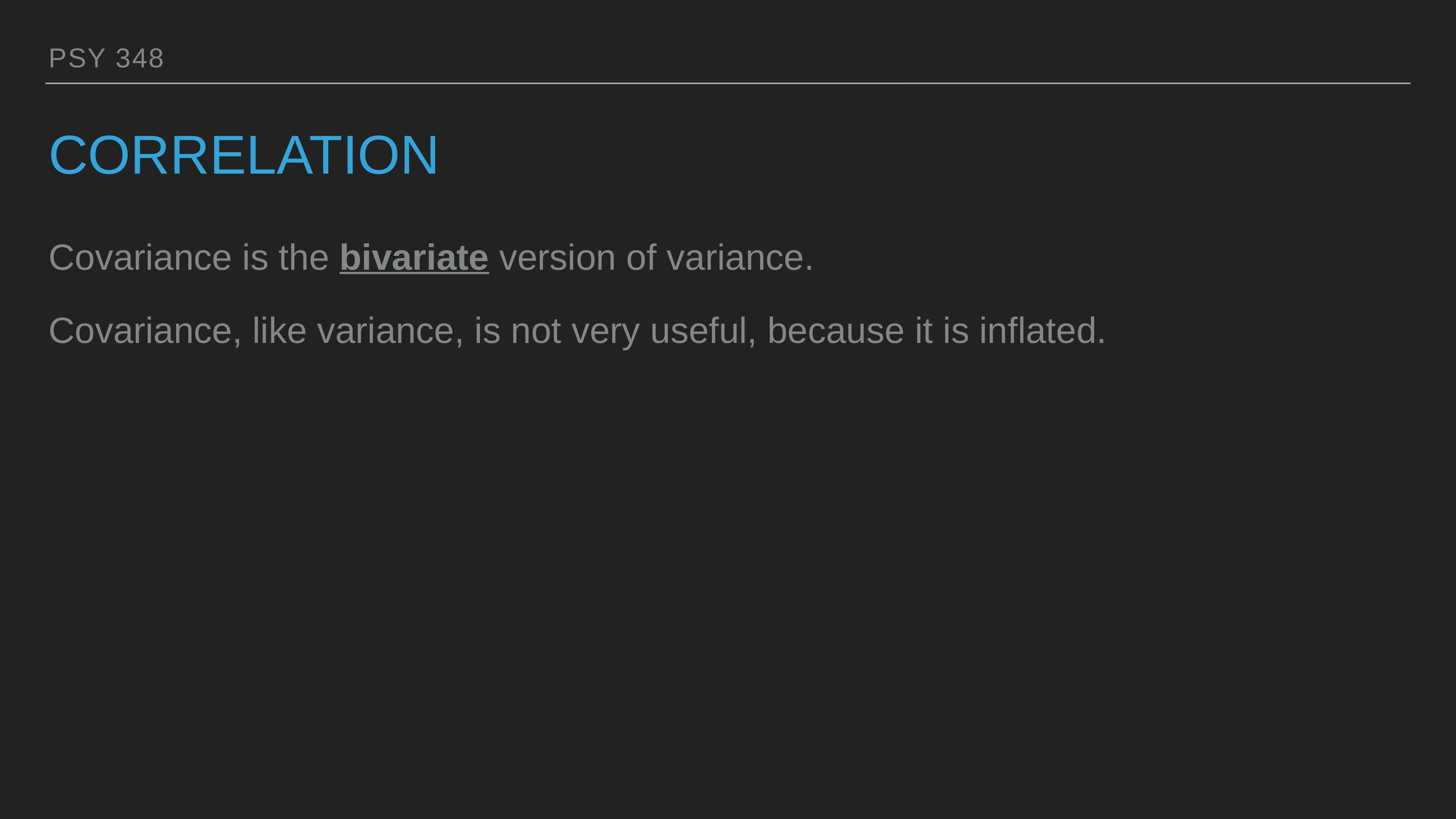

PSY 348
# Correlation
Covariance is the bivariate version of variance.
Covariance, like variance, is not very useful, because it is inflated.